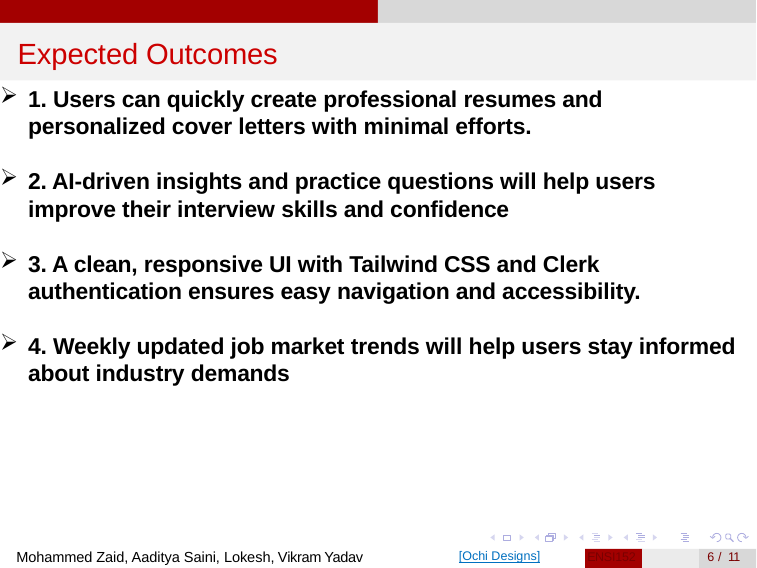

# Expected Outcomes
1. Users can quickly create professional resumes and personalized cover letters with minimal efforts.

2. AI-driven insights and practice questions will help users improve their interview skills and confidence

3. A clean, responsive UI with Tailwind CSS and Clerk authentication ensures easy navigation and accessibility.

4. Weekly updated job market trends will help users stay informed about industry demands

Mohammed Zaid, Aaditya Saini, Lokesh, Vikram Yadav

[Ochi Designs]
ENSI152
6 / 11